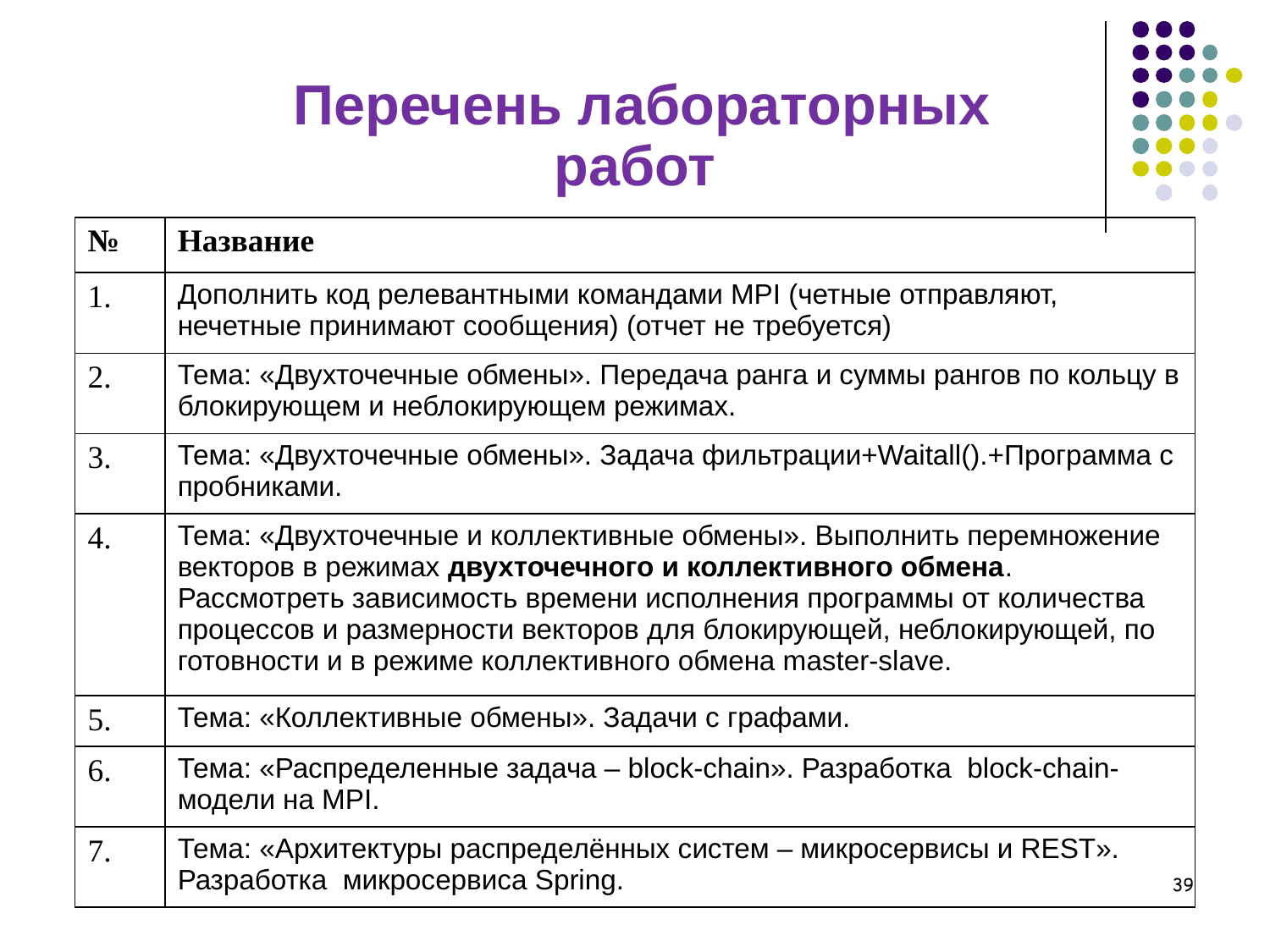

Перечень лабораторных работ
| № | Название |
| --- | --- |
| 1. | Дополнить код релевантными командами MPI (четные отправляют, нечетные принимают сообщения) (отчет не требуется) |
| 2. | Тема: «Двухточечные обмены». Передача ранга и суммы рангов по кольцу в блокирующем и неблокирующем режимах. |
| 3. | Тема: «Двухточечные обмены». Задача фильтрации+Waitall().+Программа с пробниками. |
| 4. | Тема: «Двухточечные и коллективные обмены». Выполнить перемножение векторов в режимах двухточечного и коллективного обмена. Рассмотреть зависимость времени исполнения программы от количества процессов и размерности векторов для блокирующей, неблокирующей, по готовности и в режиме коллективного обмена master-slave. |
| 5. | Тема: «Коллективные обмены». Задачи с графами. |
| 6. | Тема: «Распределенные задача – block-chain». Разработка block-chain-модели на MPI. |
| 7. | Тема: «Архитектуры распределённых систем – микросервисы и REST». Разработка микросервиса Spring. |
39